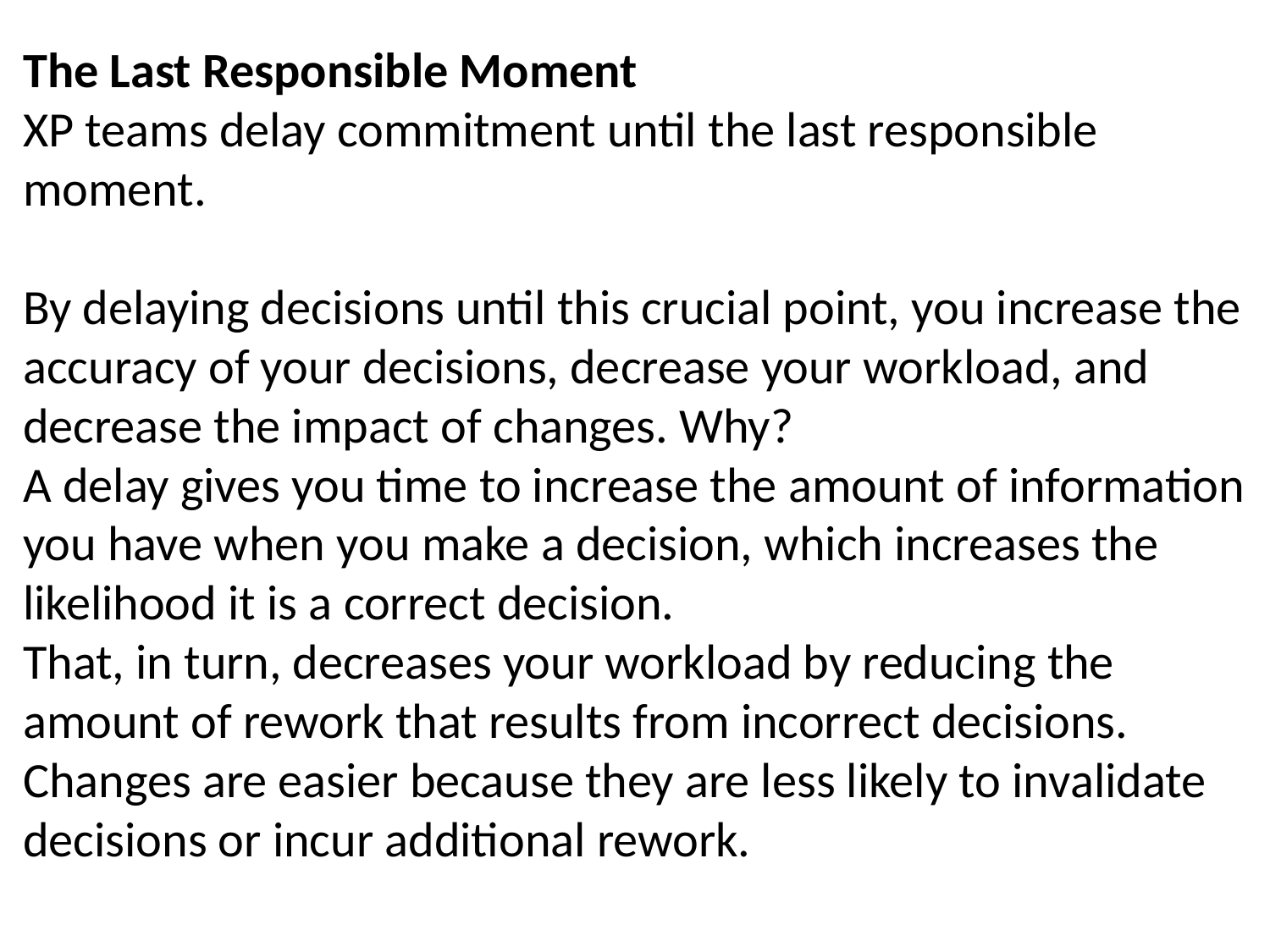

The Last Responsible Moment
XP teams delay commitment until the last responsible moment.

By delaying decisions until this crucial point, you increase the accuracy of your decisions, decrease your workload, and decrease the impact of changes. Why?
A delay gives you time to increase the amount of information you have when you make a decision, which increases the likelihood it is a correct decision.
That, in turn, decreases your workload by reducing the amount of rework that results from incorrect decisions.
Changes are easier because they are less likely to invalidate decisions or incur additional rework.